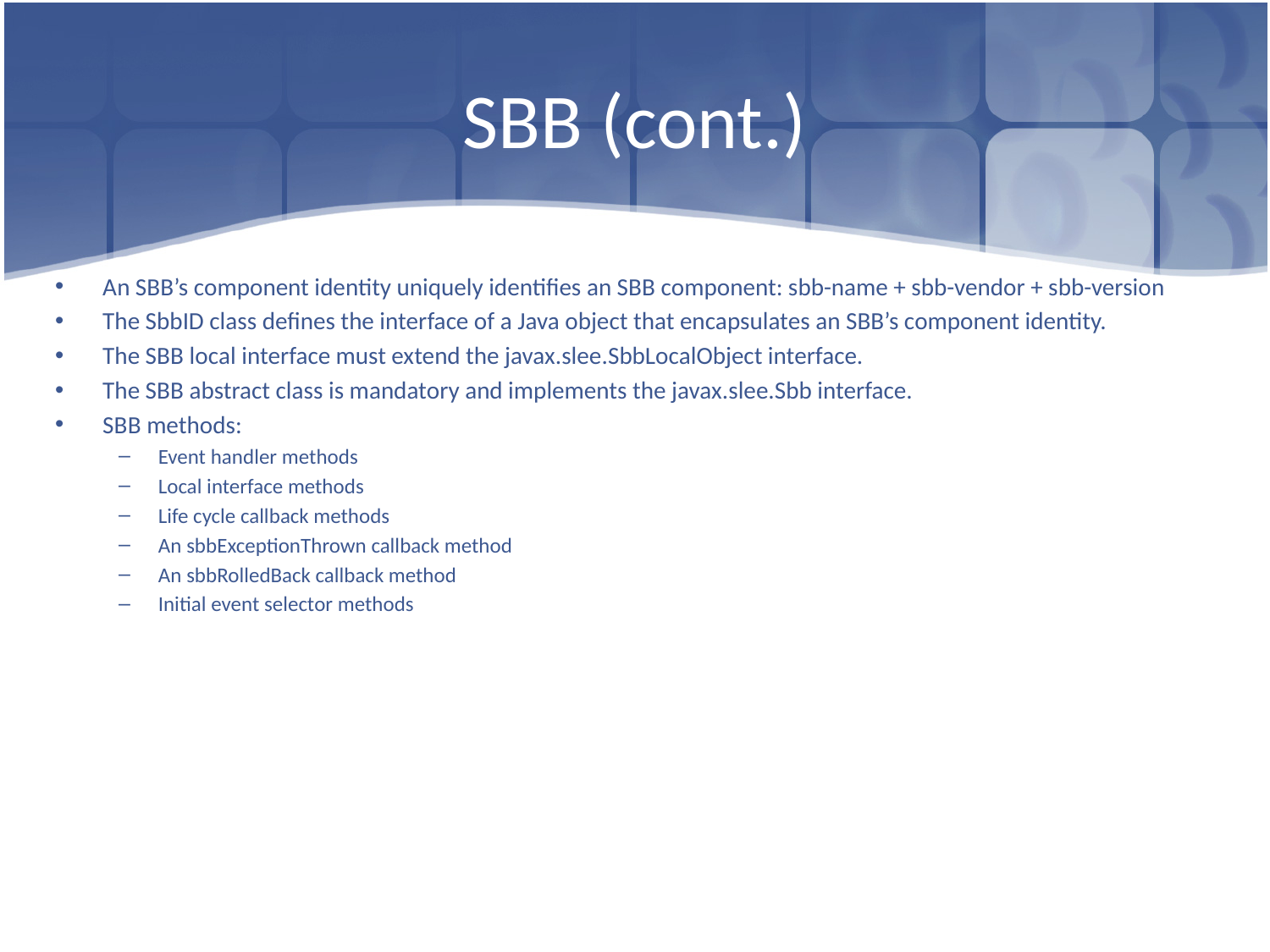

# SBB (cont.)
An SBB’s component identity uniquely identifies an SBB component: sbb-name + sbb-vendor + sbb-version
The SbbID class defines the interface of a Java object that encapsulates an SBB’s component identity.
The SBB local interface must extend the javax.slee.SbbLocalObject interface.
The SBB abstract class is mandatory and implements the javax.slee.Sbb interface.
SBB methods:
Event handler methods
Local interface methods
Life cycle callback methods
An sbbExceptionThrown callback method
An sbbRolledBack callback method
Initial event selector methods